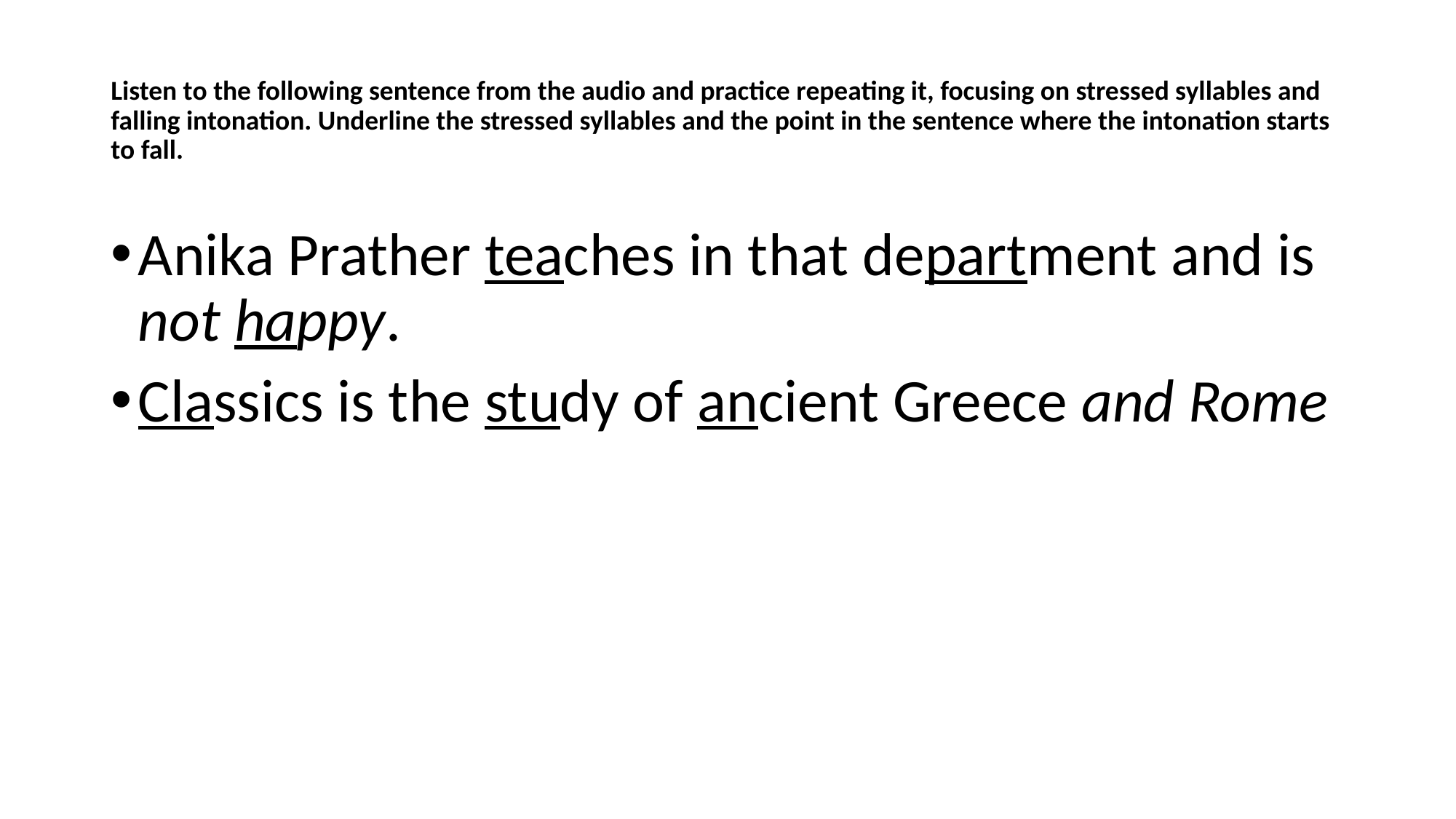

# Listen to the following sentence from the audio and practice repeating it, focusing on stressed syllables and falling intonation. Underline the stressed syllables and the point in the sentence where the intonation starts to fall.
Anika Prather teaches in that department and is not happy.
Classics is the study of ancient Greece and Rome